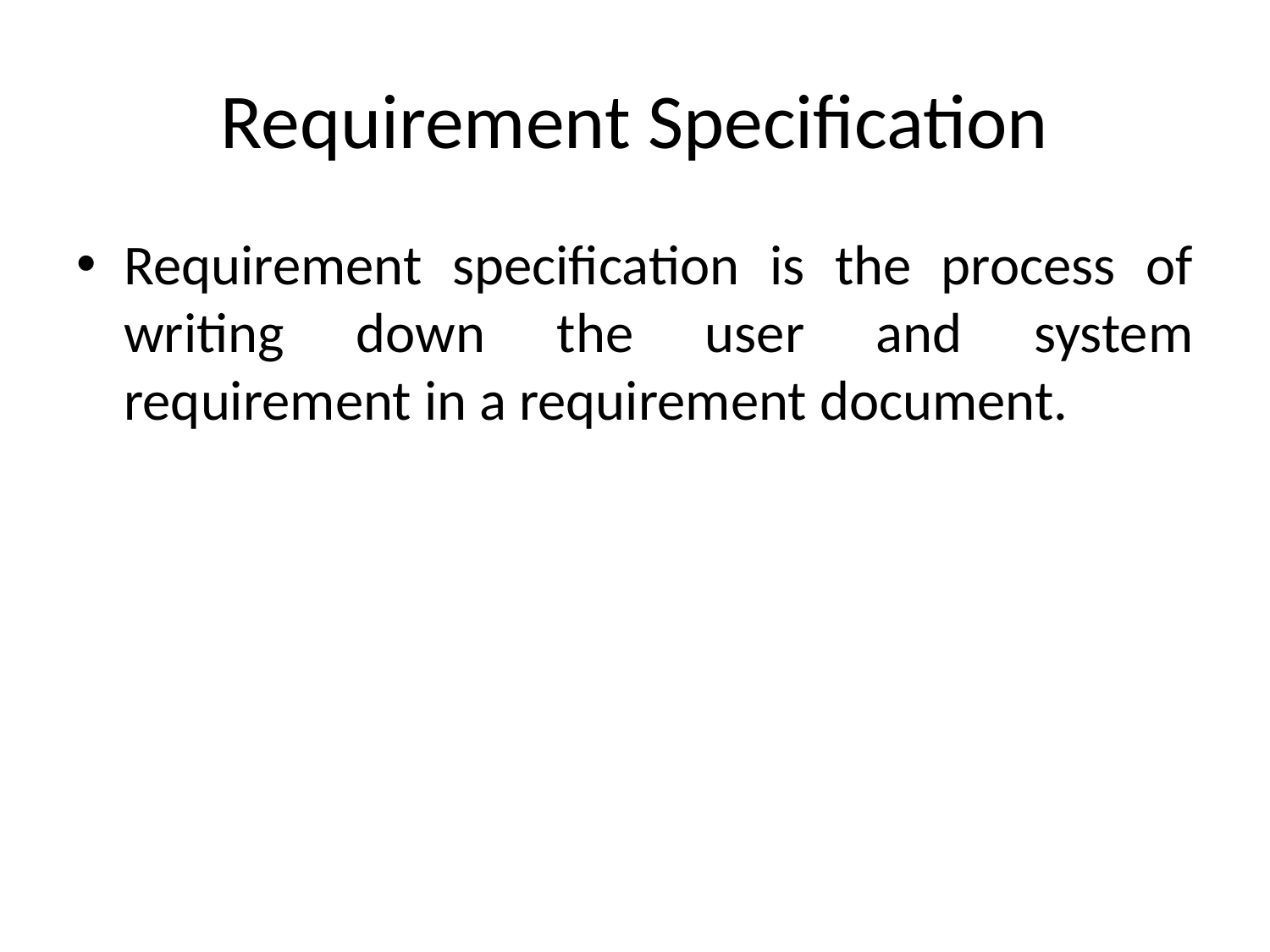

# Requirement Specification
Requirement specification is the process of writing down the user and system requirement in a requirement document.